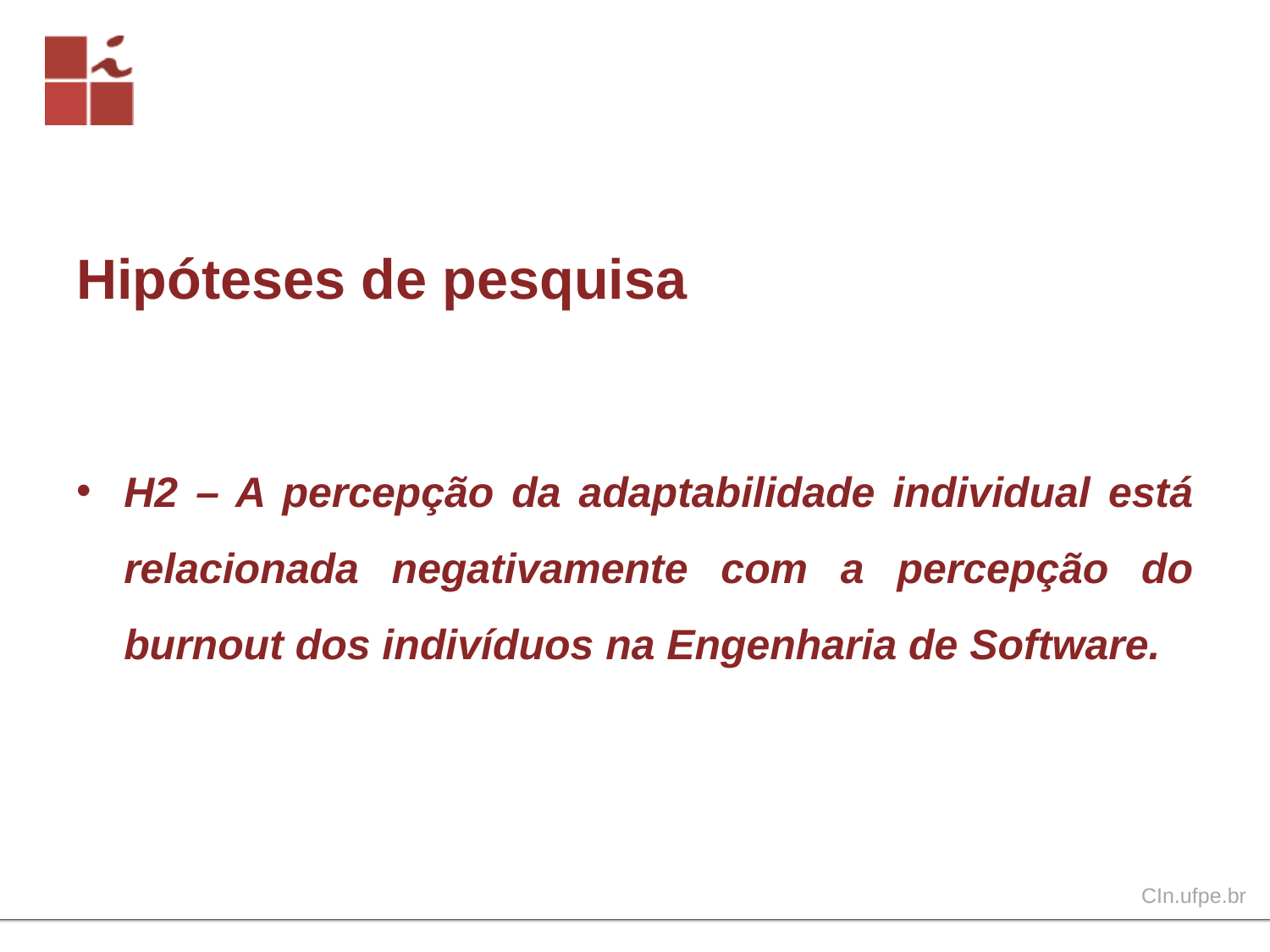

# Hipóteses de pesquisa

H2 – A percepção da adaptabilidade individual está relacionada negativamente com a percepção do burnout dos indivíduos na Engenharia de Software.